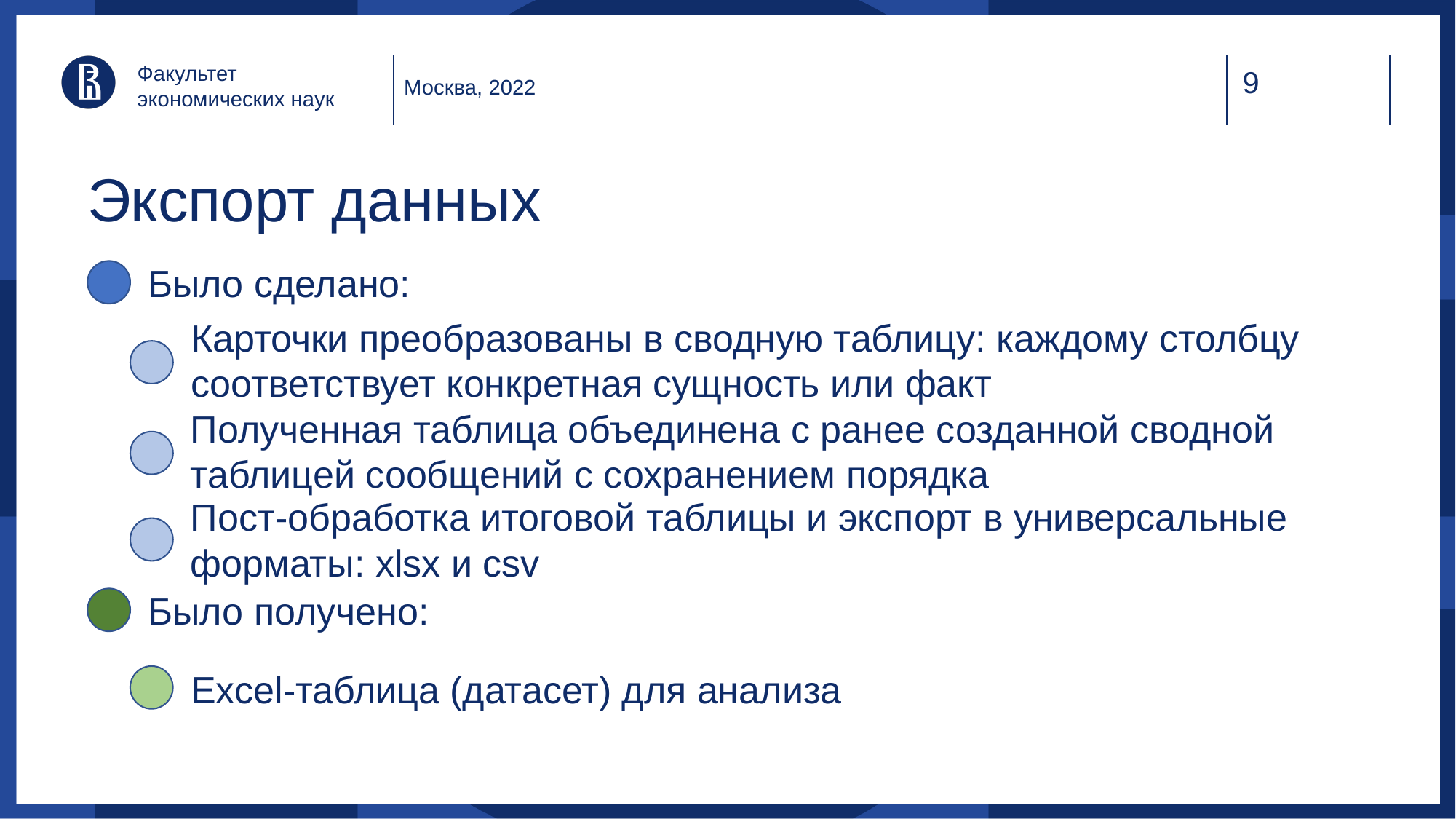

Факультет экономических наук
Москва, 2022
# Экспорт данных
Было сделано:

Карточки преобразованы в сводную таблицу: каждому столбцу соответствует конкретная сущность или факт

Полученная таблица объединена с ранее созданной сводной таблицей сообщений с сохранением порядка

Пост-обработка итоговой таблицы и экспорт в универсальные форматы: xlsx и csv

Было получено:

Excel-таблица (датасет) для анализа